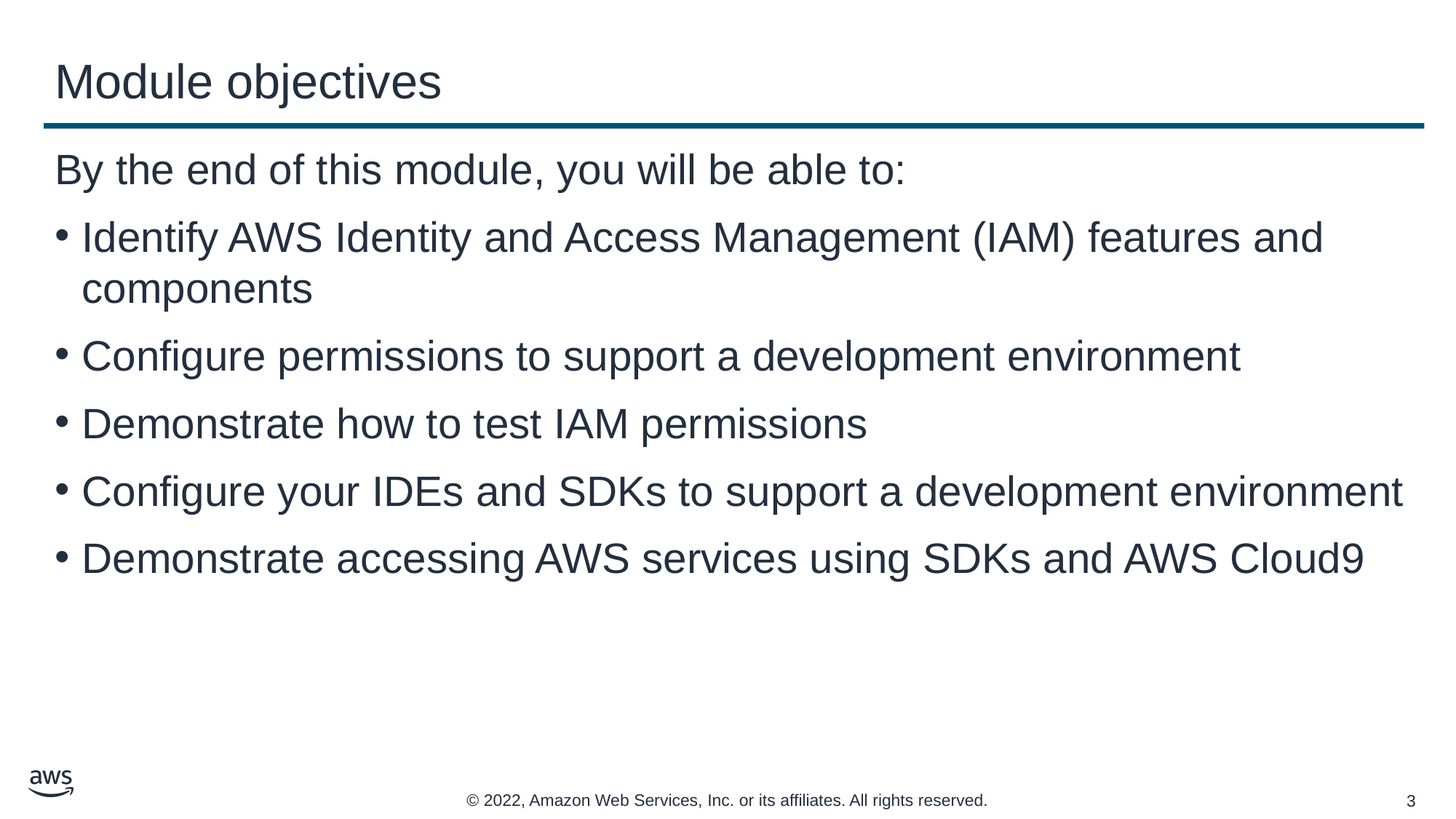

# Module objectives
By the end of this module, you will be able to:
Identify AWS Identity and Access Management (IAM) features and components
Configure permissions to support a development environment
Demonstrate how to test IAM permissions
Configure your IDEs and SDKs to support a development environment
Demonstrate accessing AWS services using SDKs and AWS Cloud9
3